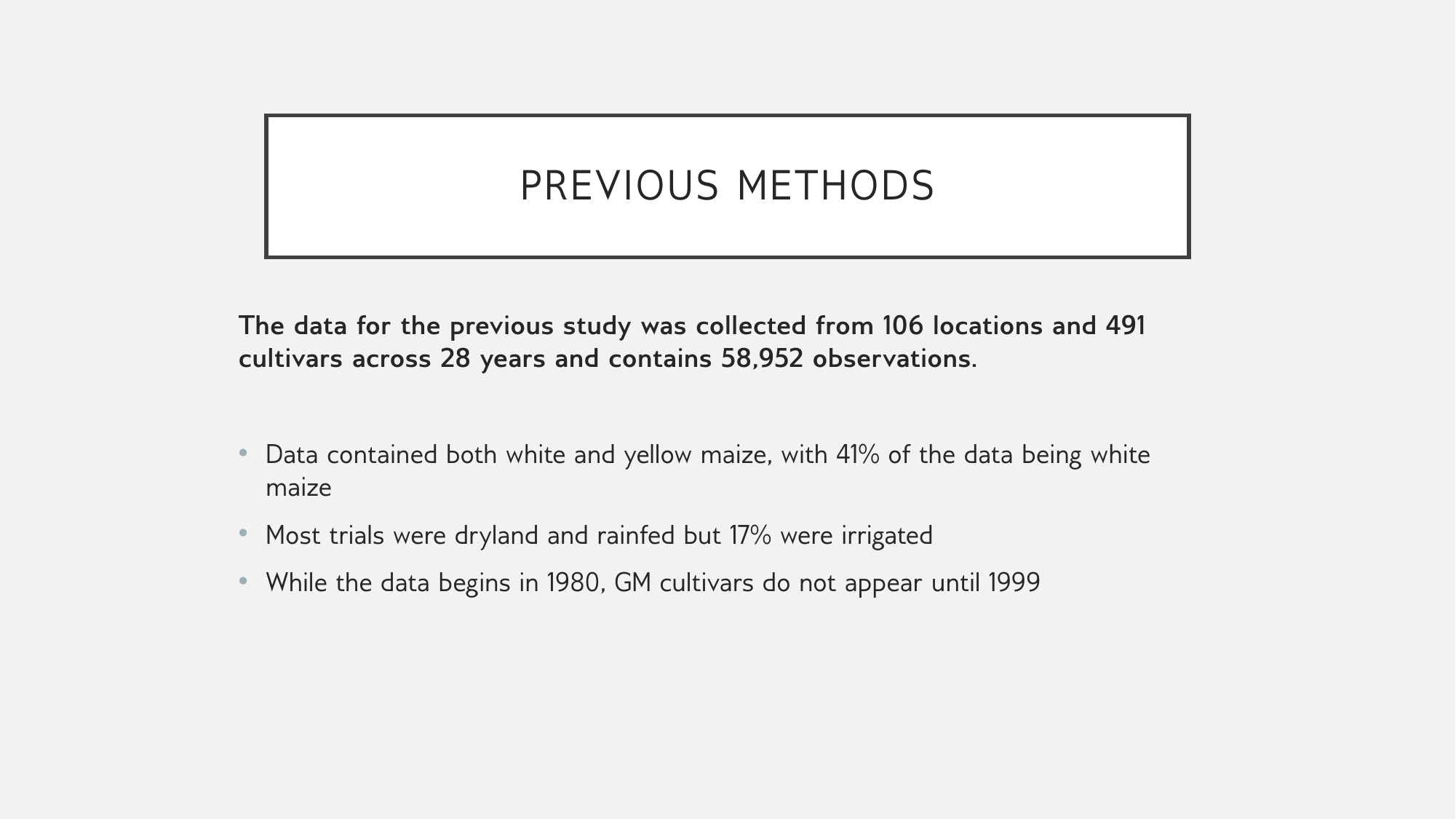

# Previous methods
The data for the previous study was collected from 106 locations and 491 cultivars across 28 years and contains 58,952 observations.

Data contained both white and yellow maize, with 41% of the data being white maize
Most trials were dryland and rainfed but 17% were irrigated
While the data begins in 1980, GM cultivars do not appear until 1999